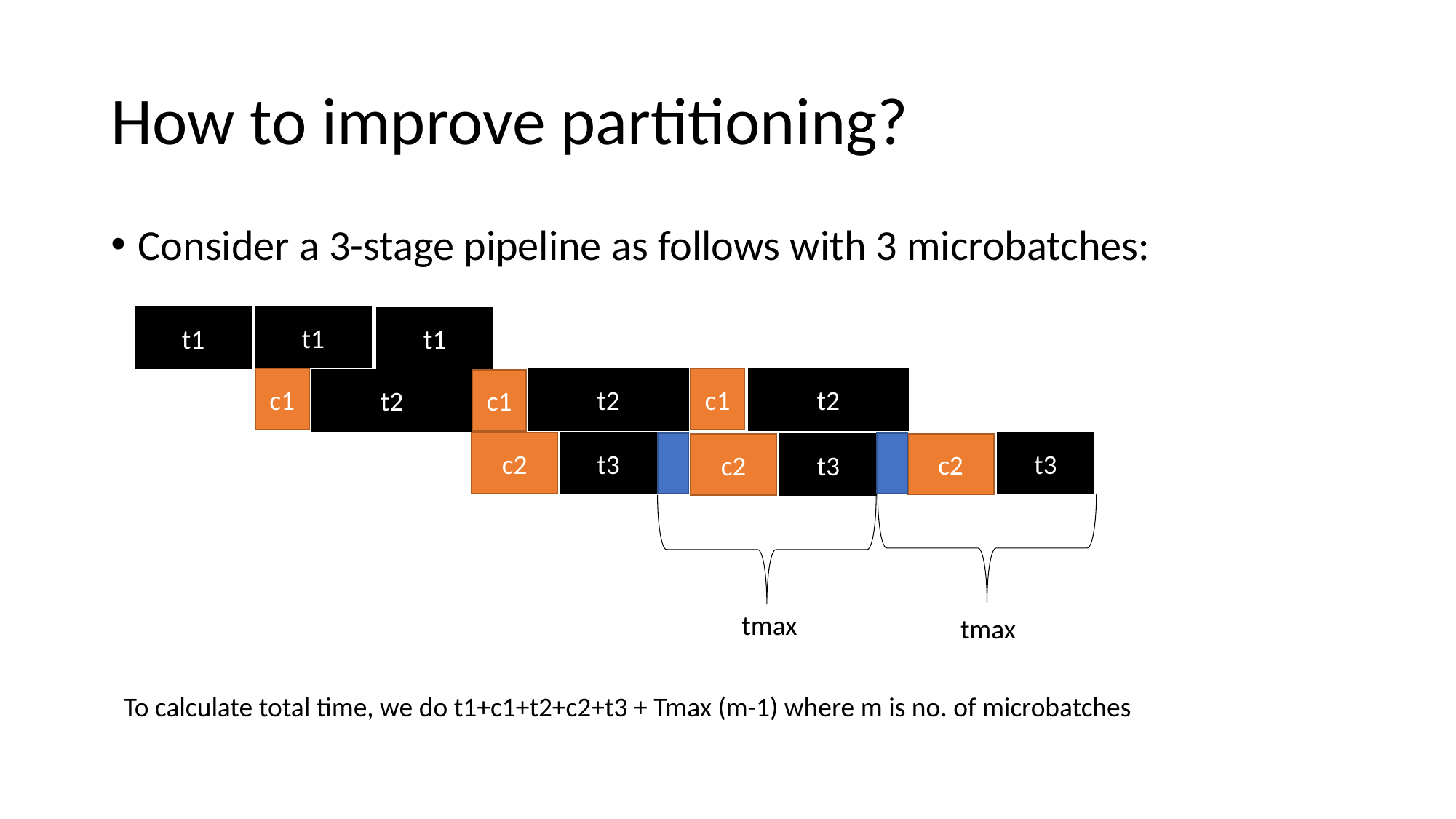

# How to improve partitioning?
Consider a 3-stage pipeline as follows with 3 microbatches:
t1
t1
t1
c1
c1
t2
t2
t2
c1
t3
c2
t3

t3
c2
c2

tmax
tmax
To calculate total time, we do t1+c1+t2+c2+t3 + Tmax (m-1) where m is no. of microbatches